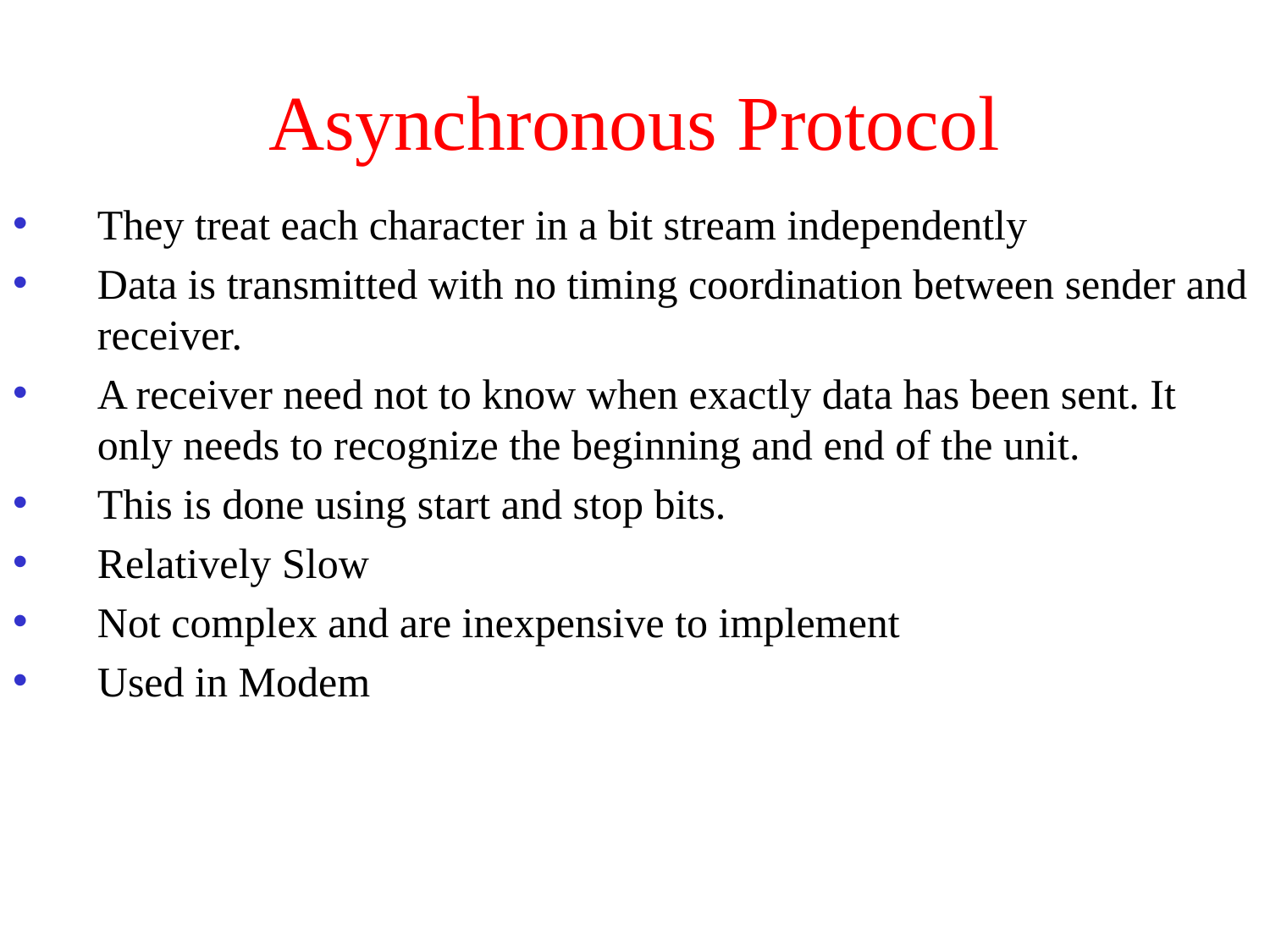

# Asynchronous Protocol
They treat each character in a bit stream independently
Data is transmitted with no timing coordination between sender and receiver.
A receiver need not to know when exactly data has been sent. It only needs to recognize the beginning and end of the unit.
This is done using start and stop bits.
Relatively Slow
Not complex and are inexpensive to implement
Used in Modem